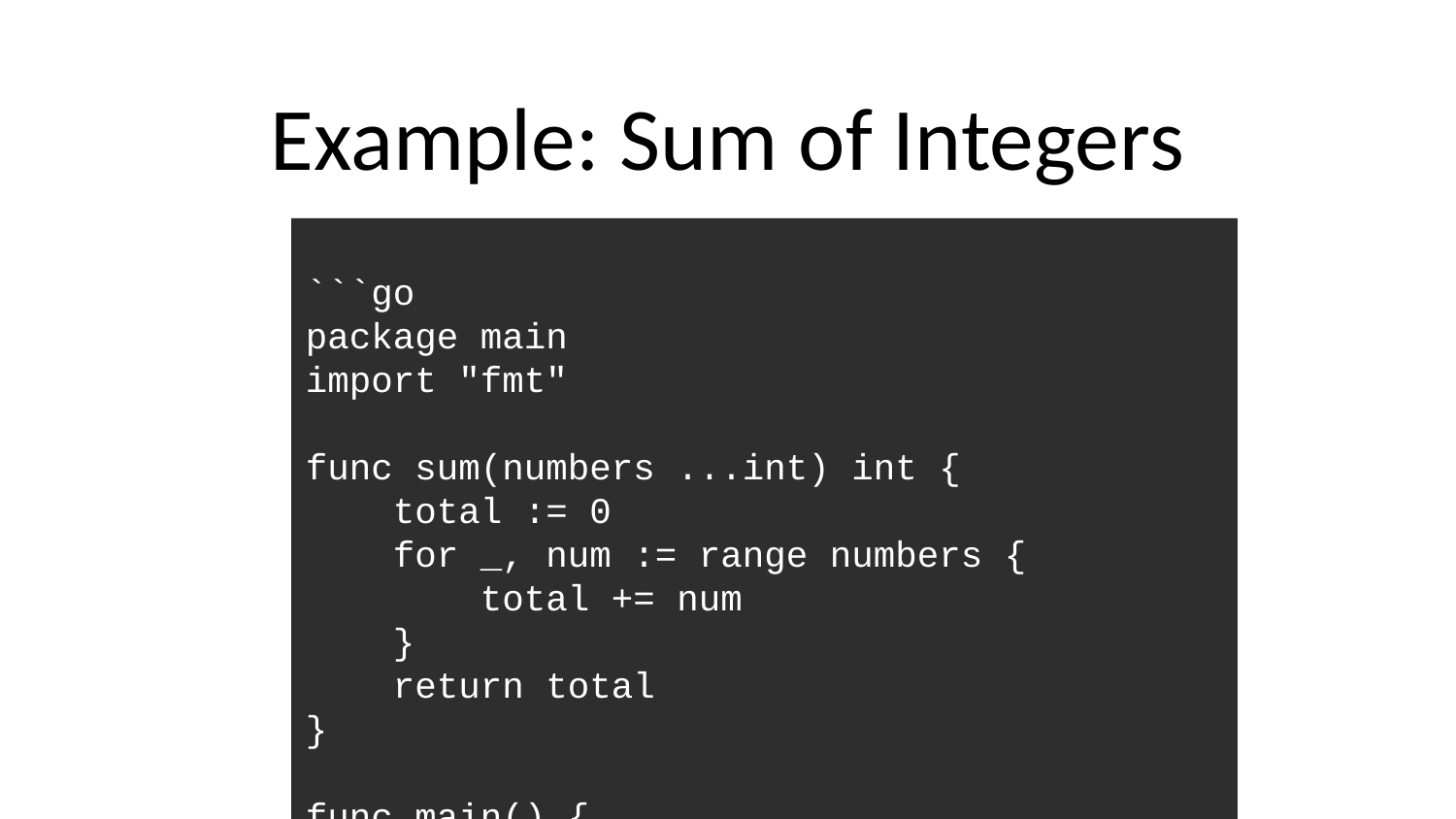

# Example: Sum of Integers

```go
package main
import "fmt"
func sum(numbers ...int) int {
    total := 0
    for _, num := range numbers {
        total += num
    }
    return total
}
func main() {
    fmt.Println(sum(1, 2, 3)) // Output: 6
    fmt.Println(sum())        // Output: 0
}
```